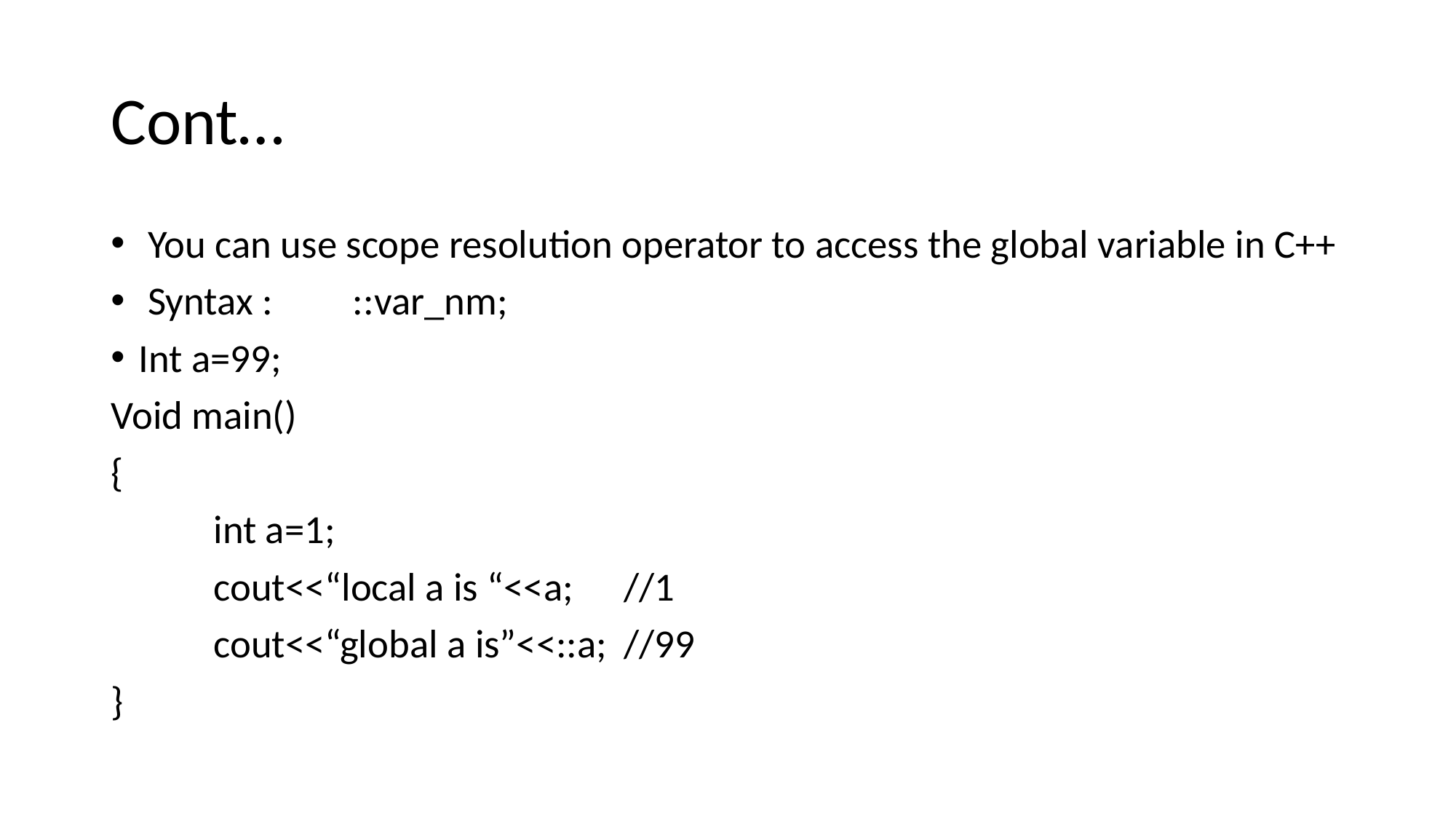

# Cont…
 You can use scope resolution operator to access the global variable in C++
 Syntax :	 ::var_nm;
Int a=99;
Void main()
{
	int a=1;
	cout<<“local a is “<<a;	//1
	cout<<“global a is”<<::a;	//99
}